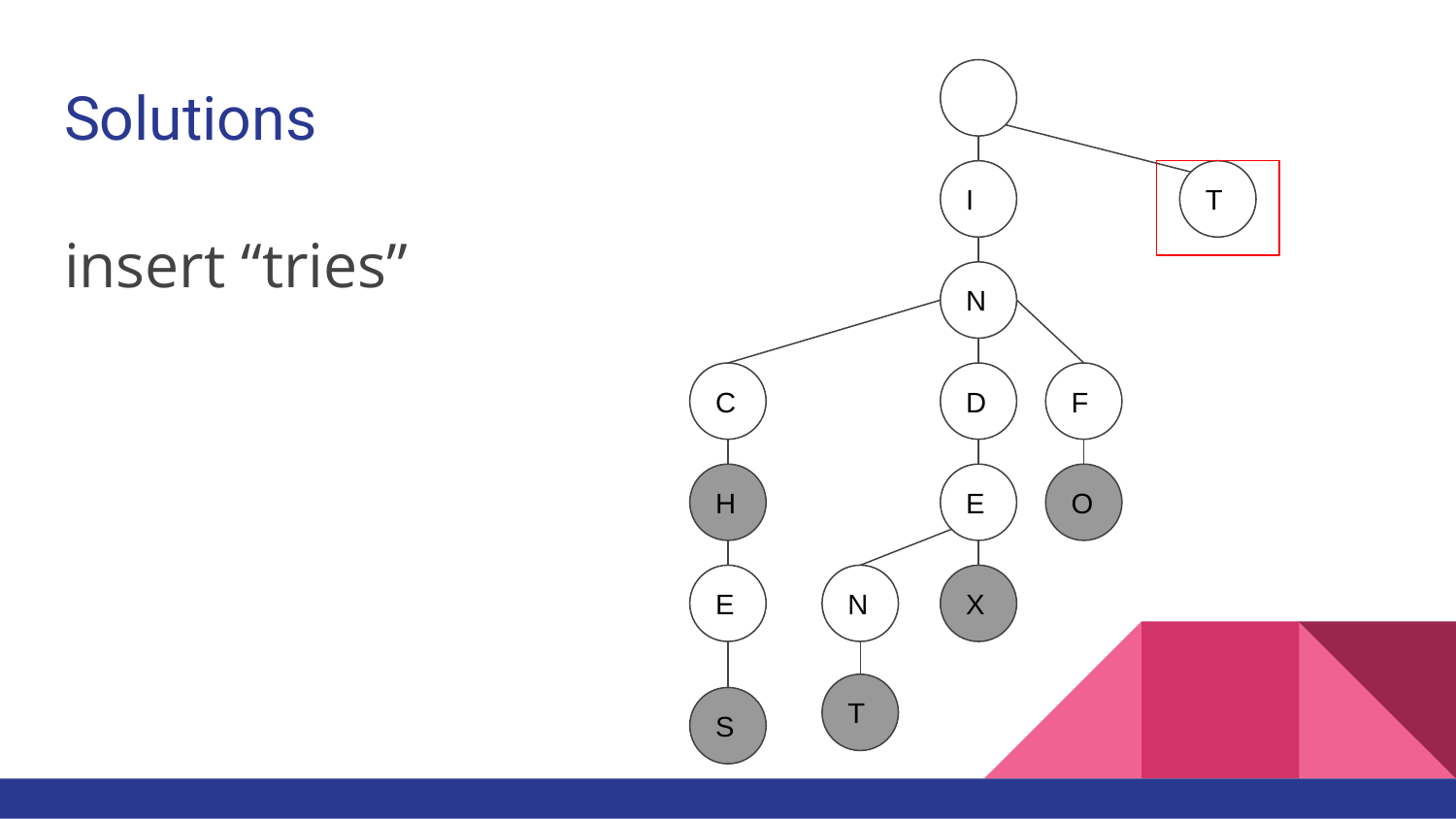

# Solutions
I

T

insert “tries”
N
C
D
F
H
E
O
E
N
X
T
S